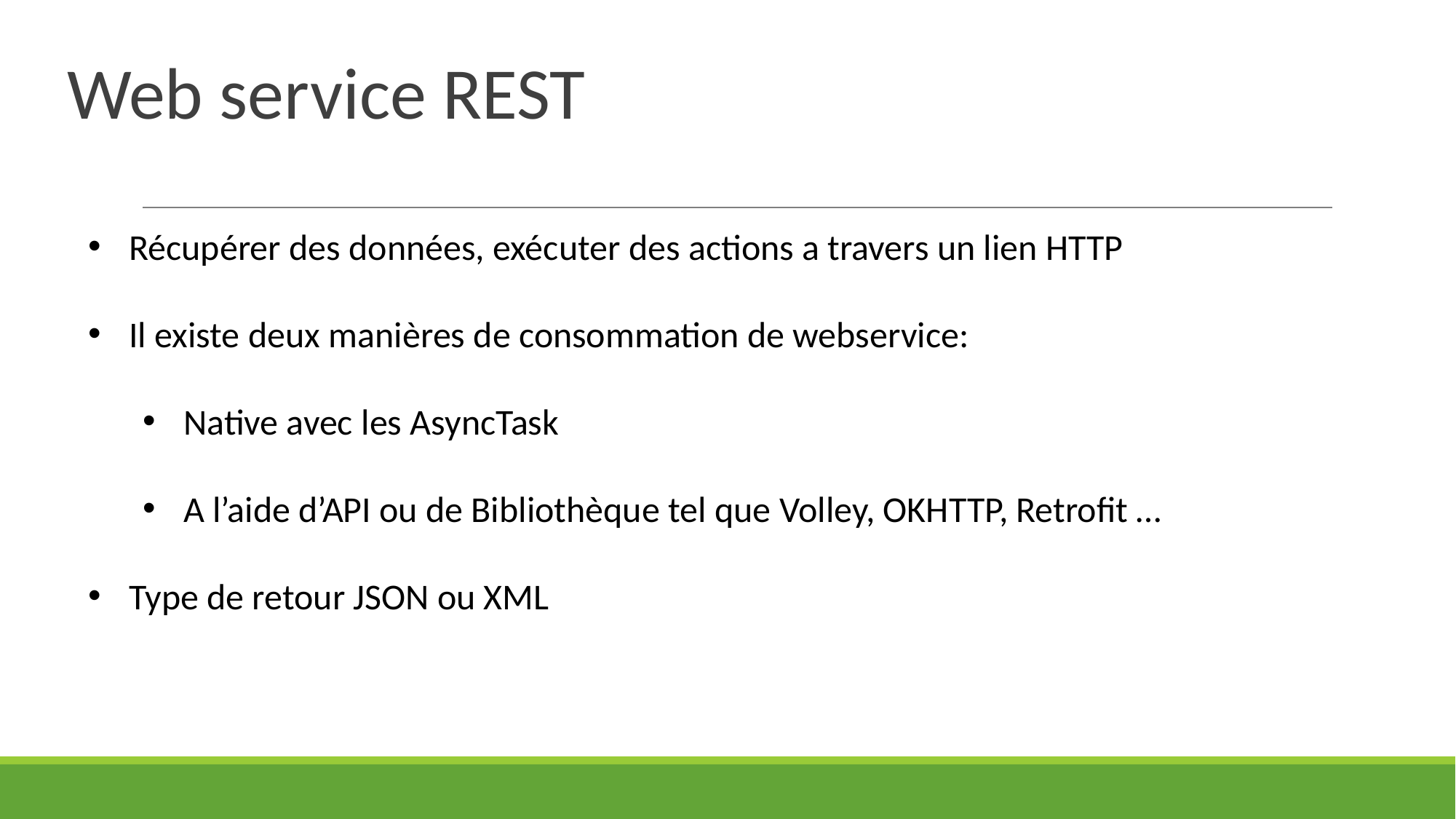

Web service REST
Récupérer des données, exécuter des actions a travers un lien HTTP

Il existe deux manières de consommation de webservice:

Native avec les AsyncTask

A l’aide d’API ou de Bibliothèque tel que Volley, OKHTTP, Retrofit …

Type de retour JSON ou XML